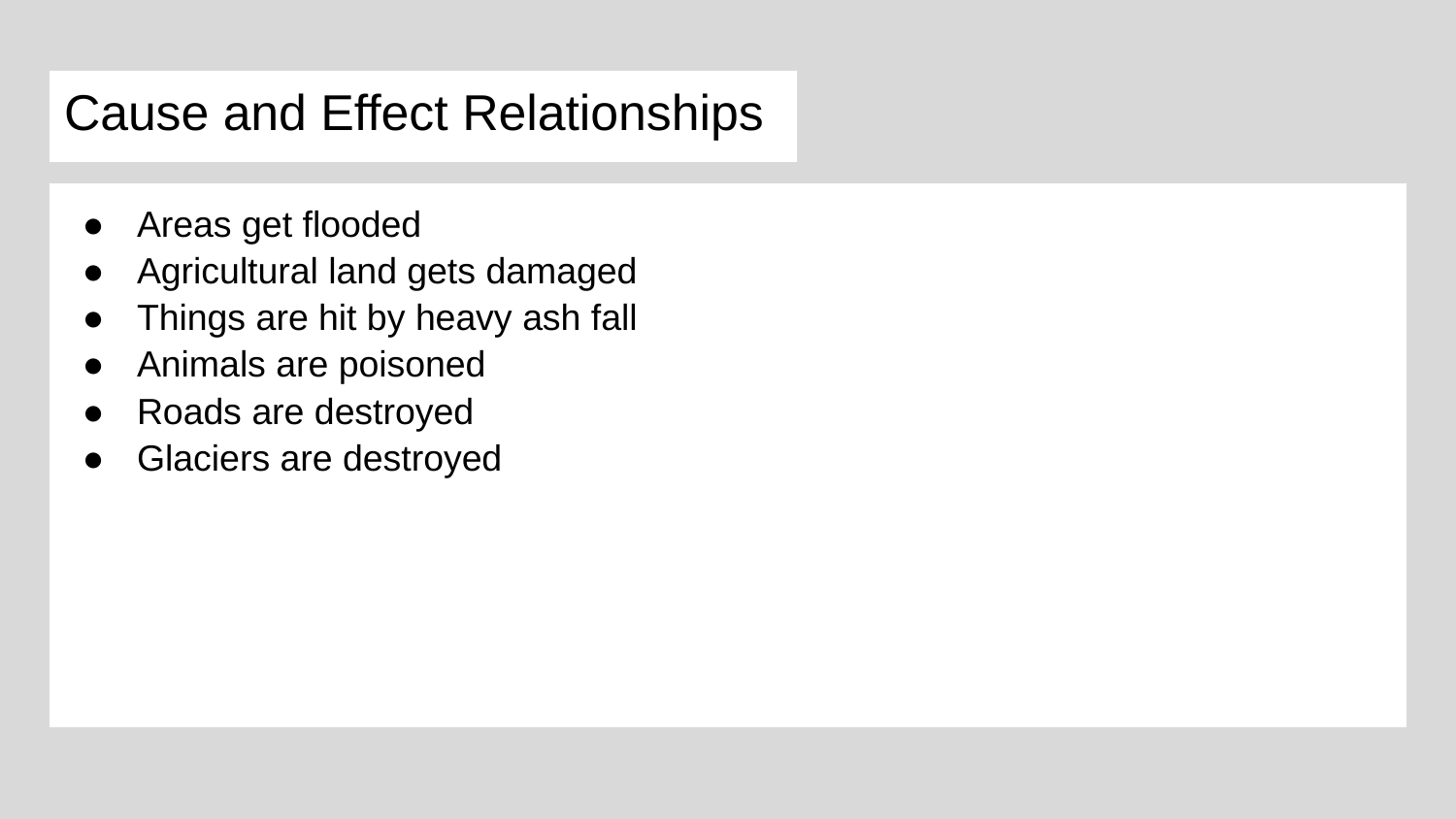

# Cause and Effect Relationships
Areas get flooded
Agricultural land gets damaged
Things are hit by heavy ash fall
Animals are poisoned
Roads are destroyed
Glaciers are destroyed